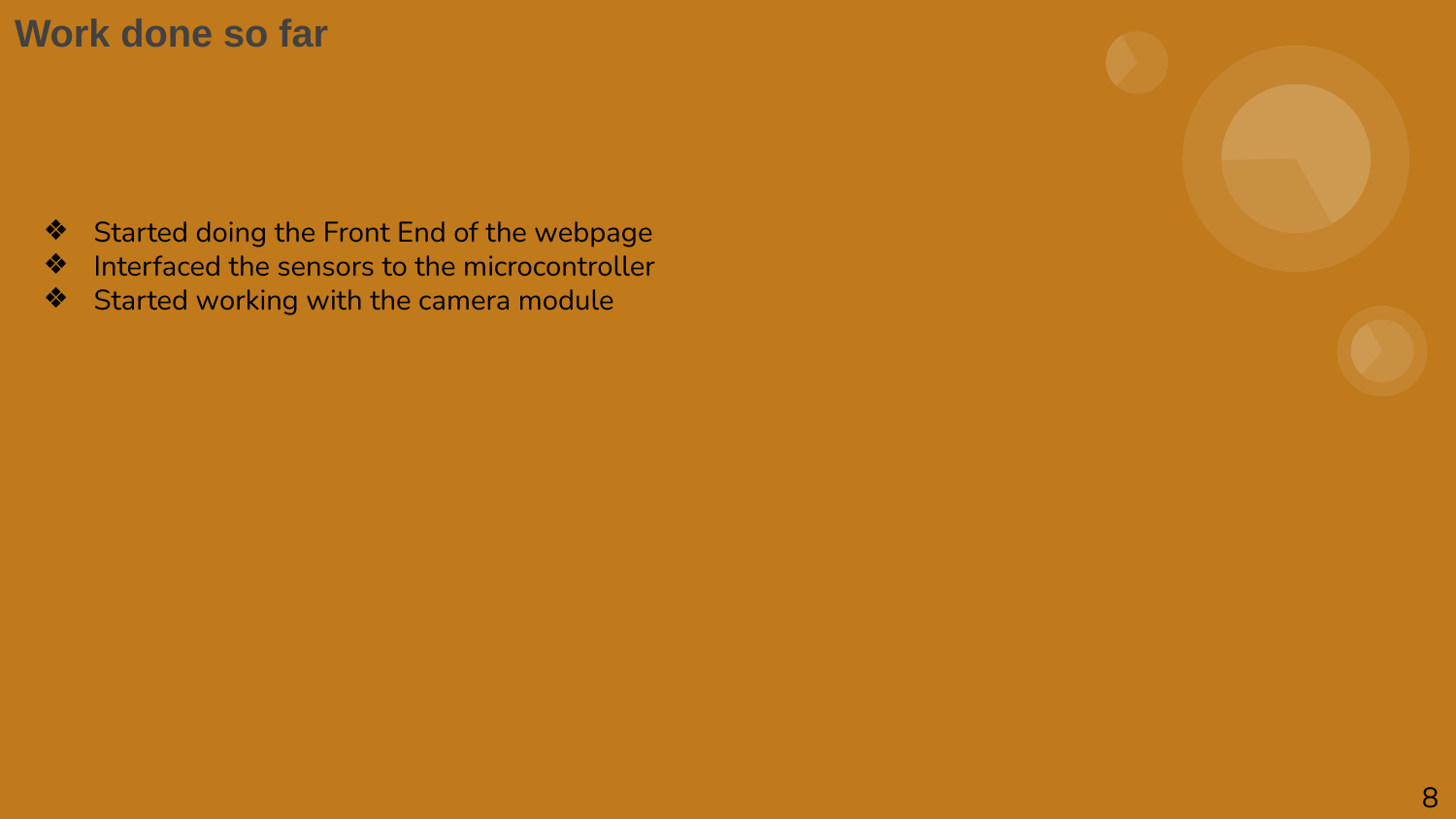

# Work done so far
Started doing the Front End of the webpage
Interfaced the sensors to the microcontroller
Started working with the camera module
8